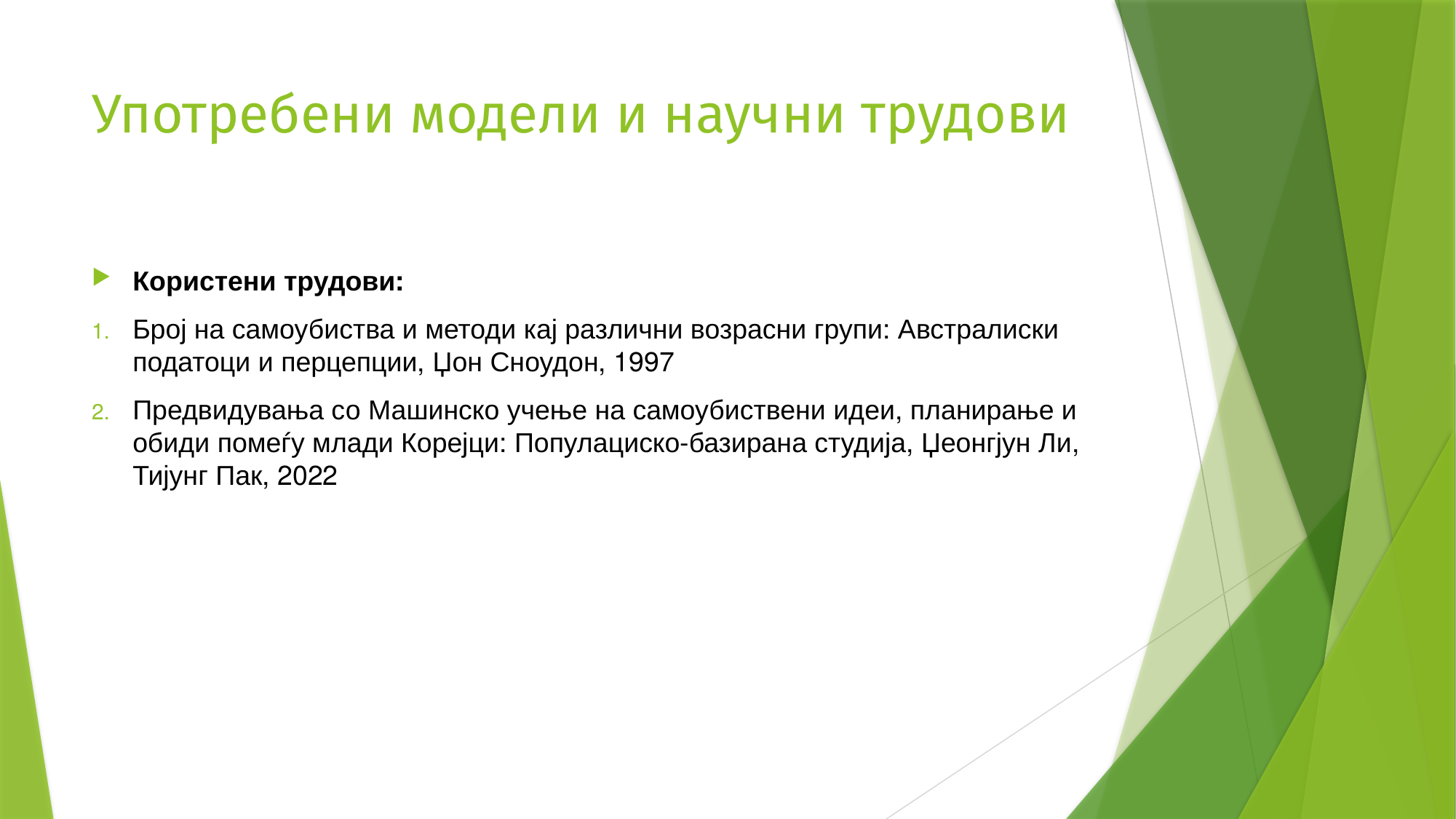

# Употребени модели и научни трудови
Користени трудови:
Број на самоубиства и методи кај различни возрасни групи: Австралиски податоци и перцепции, Џон Сноудон, 1997
Предвидувања со Машинско учење на самоубиствени идеи, планирање и обиди помеѓу млади Корејци: Популациско-базирана студија, Џеонгјун Ли, Тијунг Пак, 2022